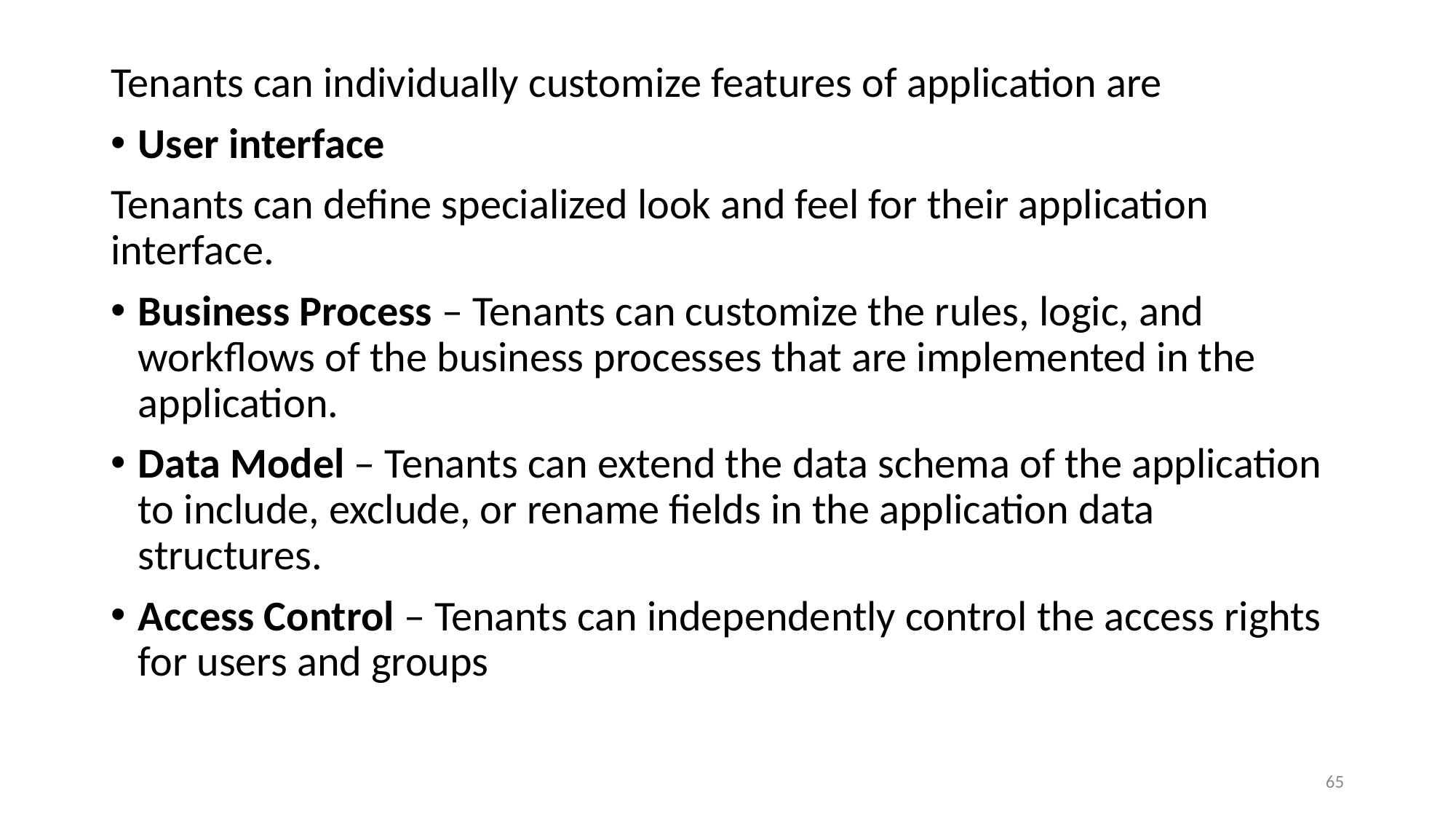

Tenants can individually customize features of application are
User interface
Tenants can define specialized look and feel for their application interface.
Business Process – Tenants can customize the rules, logic, and workflows of the business processes that are implemented in the application.
Data Model – Tenants can extend the data schema of the application to include, exclude, or rename fields in the application data structures.
Access Control – Tenants can independently control the access rights for users and groups
65